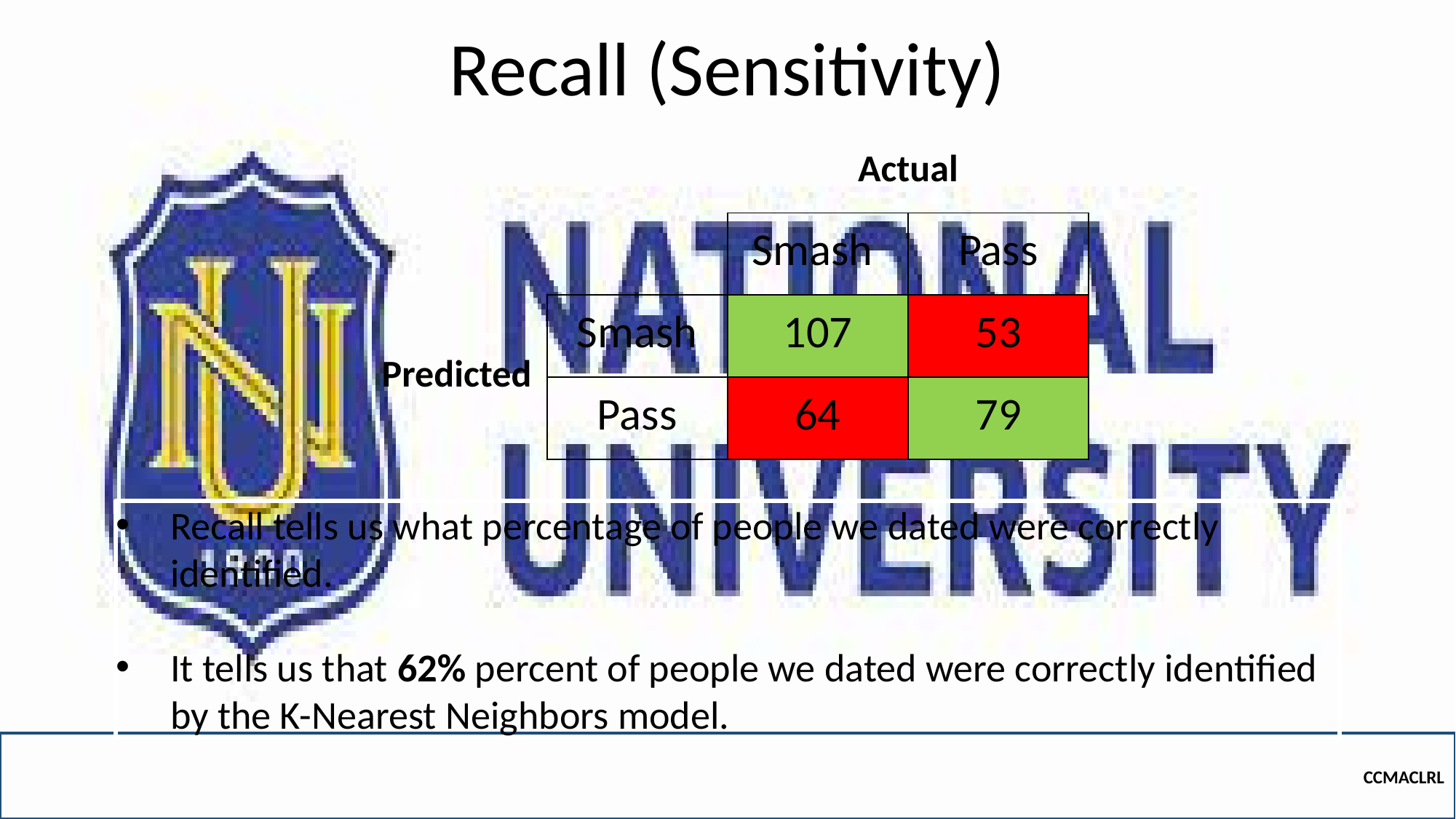

# Recall (Sensitivity)
|  |  | Actual |  |
| --- | --- | --- | --- |
|  |  | Smash | Pass |
| Predicted | Smash | 107 | 53 |
|  | Pass | 64 | 79 |
Recall tells us what percentage of people we dated were correctly identified.

It tells us that 62% percent of people we dated were correctly identified by the K-Nearest Neighbors model.
CCMACLRL